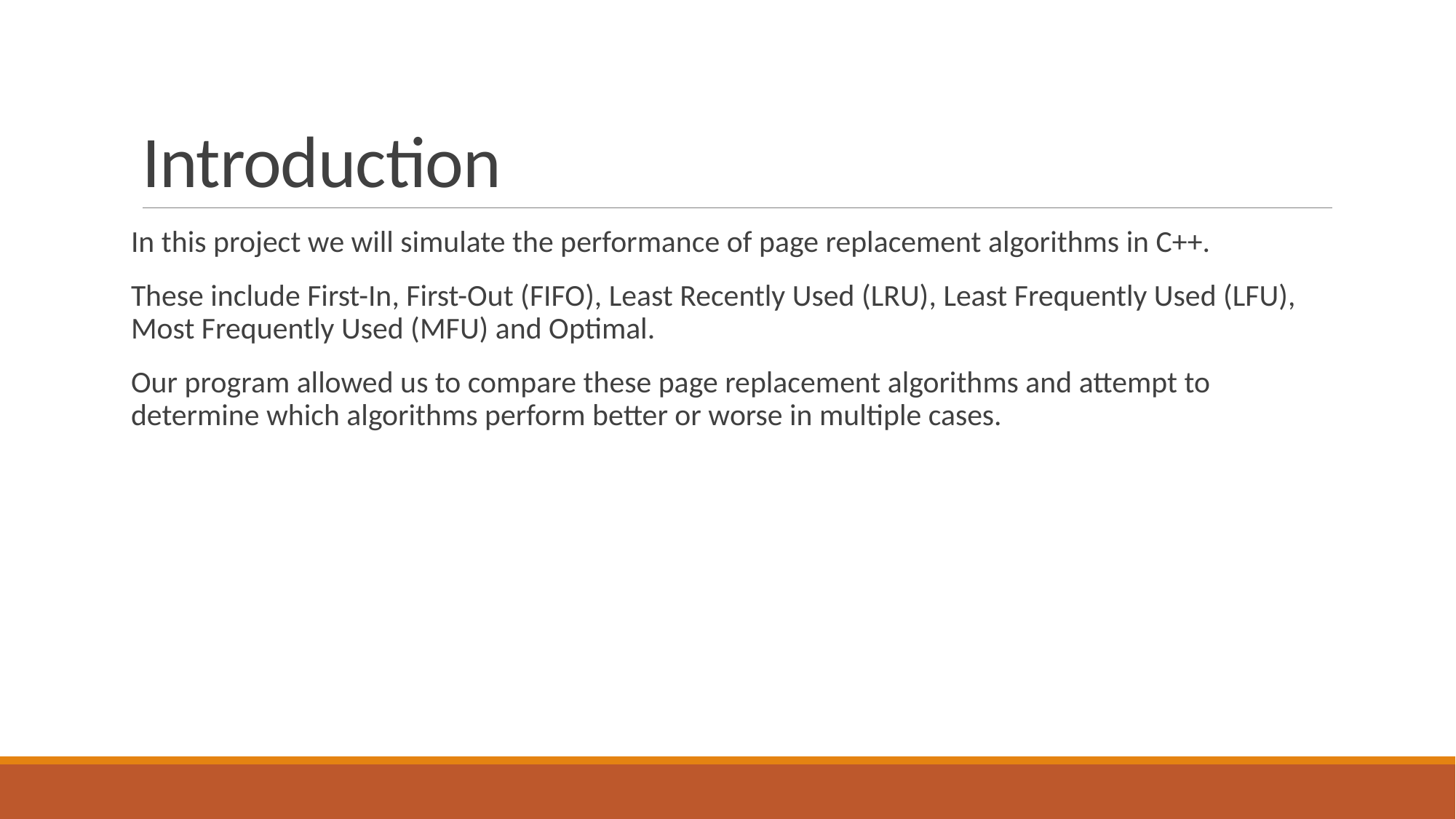

# Introduction
In this project we will simulate the performance of page replacement algorithms in C++.
These include First-In, First-Out (FIFO), Least Recently Used (LRU), Least Frequently Used (LFU), Most Frequently Used (MFU) and Optimal.
Our program allowed us to compare these page replacement algorithms and attempt to determine which algorithms perform better or worse in multiple cases.